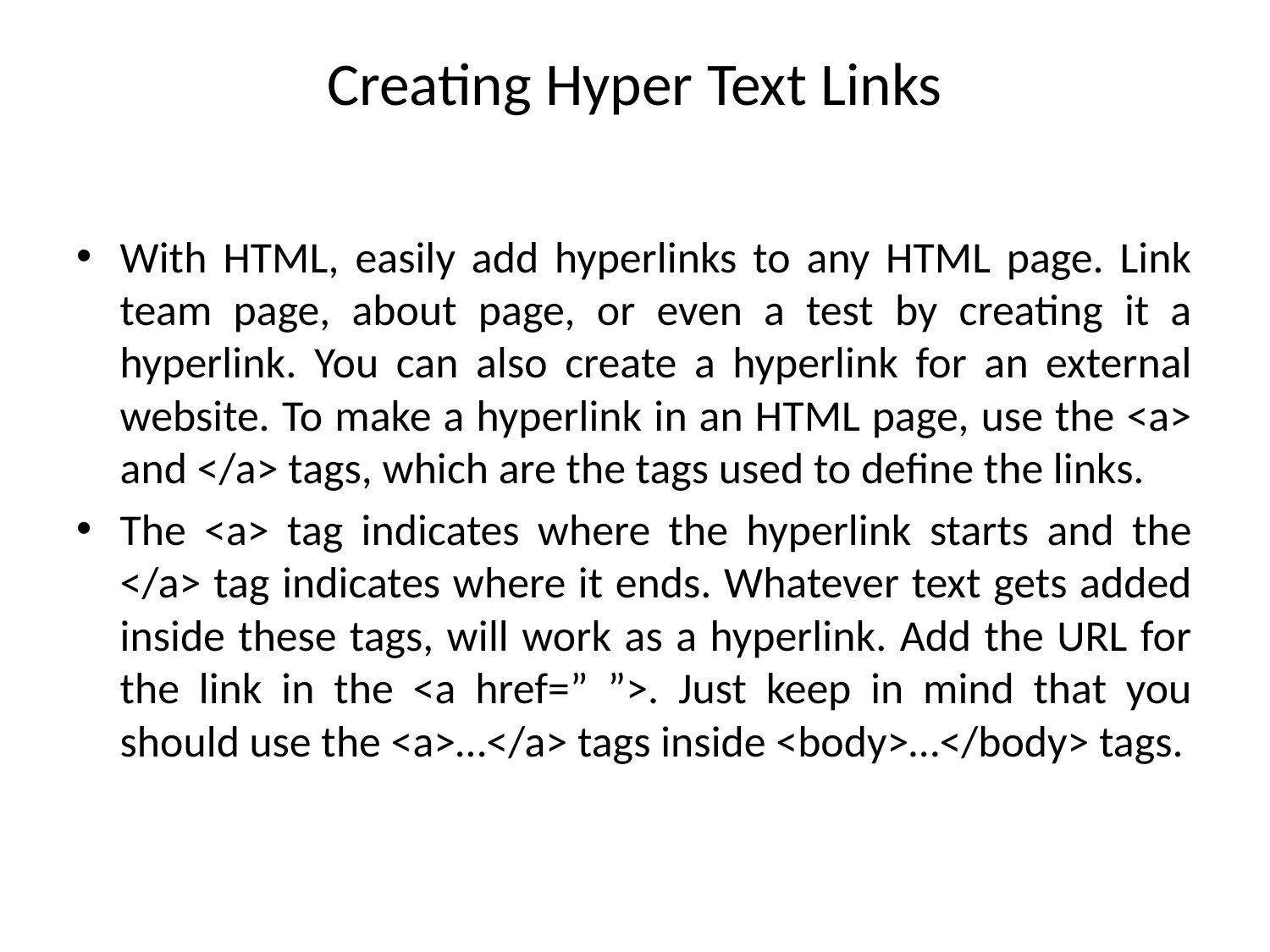

# Creating Hyper Text Links
With HTML, easily add hyperlinks to any HTML page. Link team page, about page, or even a test by creating it a hyperlink. You can also create a hyperlink for an external website. To make a hyperlink in an HTML page, use the <a> and </a> tags, which are the tags used to define the links.
The <a> tag indicates where the hyperlink starts and the </a> tag indicates where it ends. Whatever text gets added inside these tags, will work as a hyperlink. Add the URL for the link in the <a href=” ”>. Just keep in mind that you should use the <a>…</a> tags inside <body>…</body> tags.